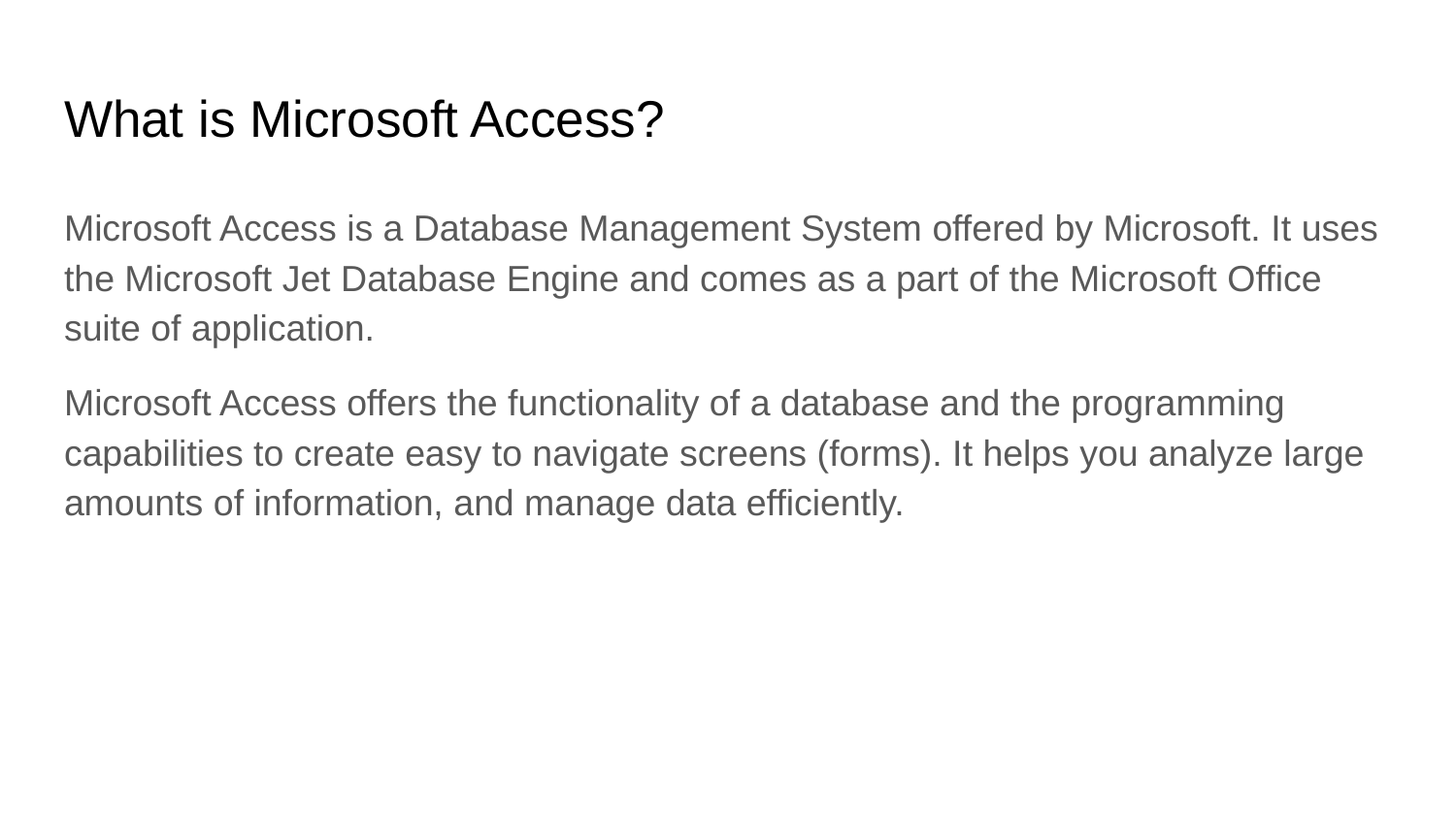

# What is Microsoft Access?
Microsoft Access is a Database Management System offered by Microsoft. It uses the Microsoft Jet Database Engine and comes as a part of the Microsoft Office suite of application.
Microsoft Access offers the functionality of a database and the programming capabilities to create easy to navigate screens (forms). It helps you analyze large amounts of information, and manage data efficiently.